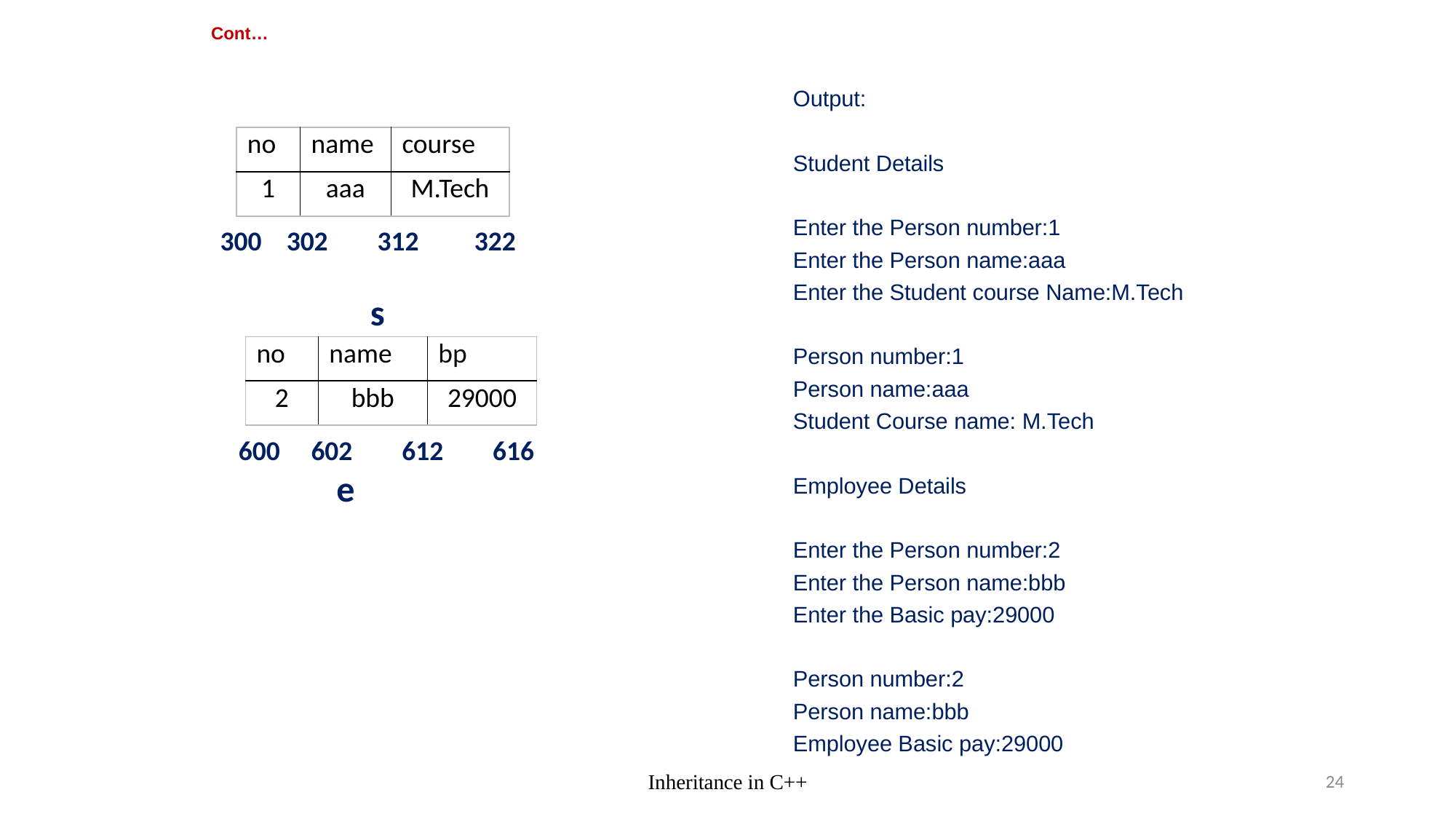

# Cont…
Output:

Student Details

Enter the Person number:1
Enter the Person name:aaa
Enter the Student course Name:M.Tech

Person number:1
Person name:aaa
Student Course name: M.Tech

Employee Details

Enter the Person number:2
Enter the Person name:bbb
Enter the Basic pay:29000

Person number:2
Person name:bbb
Employee Basic pay:29000
| no | name | course |
| --- | --- | --- |
| 1 | aaa | M.Tech |
    302        312         322
s
| no | name | bp |
| --- | --- | --- |
| 2 | bbb | 29000 |
     602        612        616
e

Inheritance in C++
24